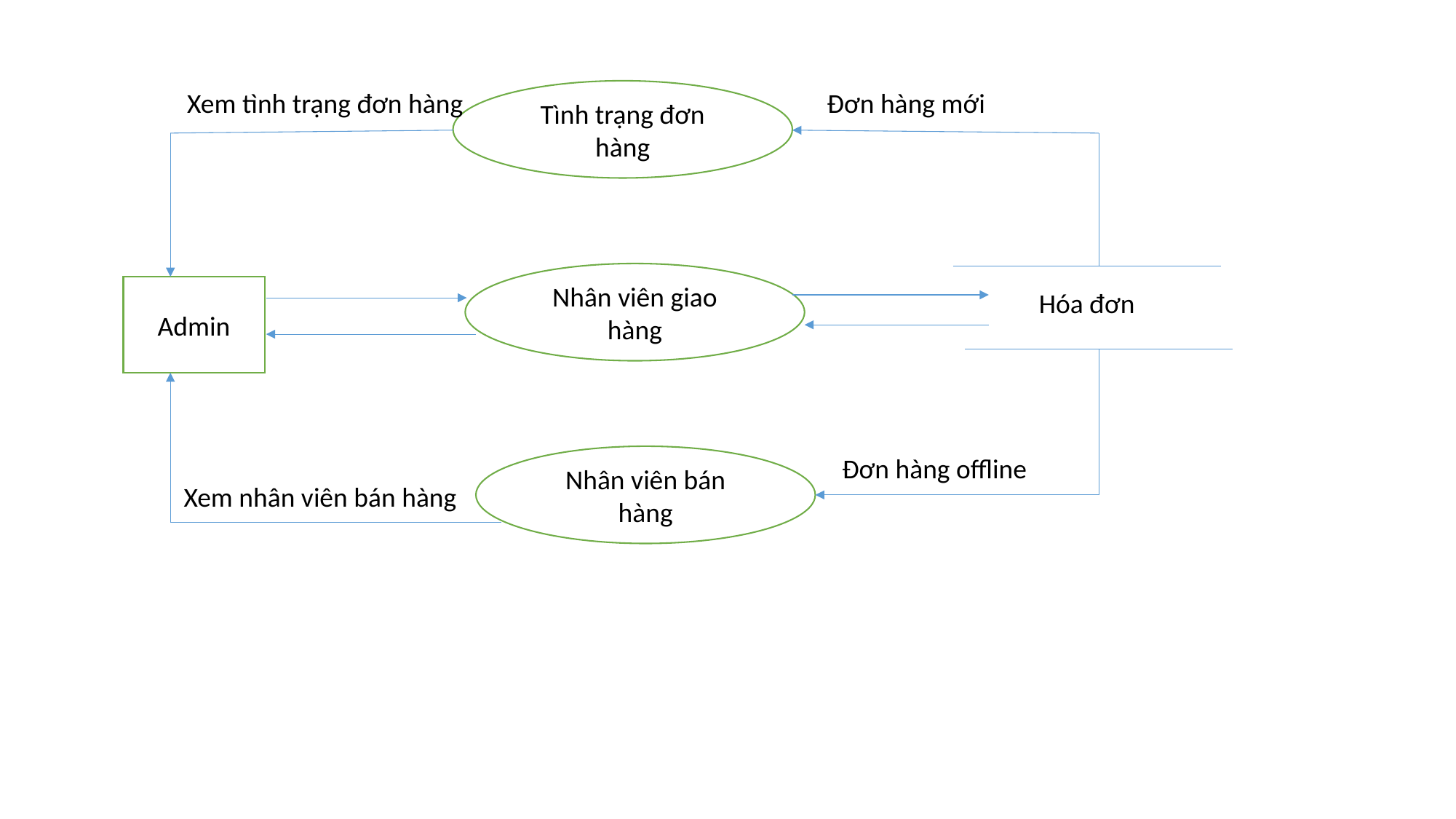

Xem tình trạng đơn hàng
Đơn hàng mới
Tình trạng đơn hàng
Nhân viên giao hàng
Admin
Hóa đơn
Nhân viên bán hàng
Đơn hàng offline
Xem nhân viên bán hàng